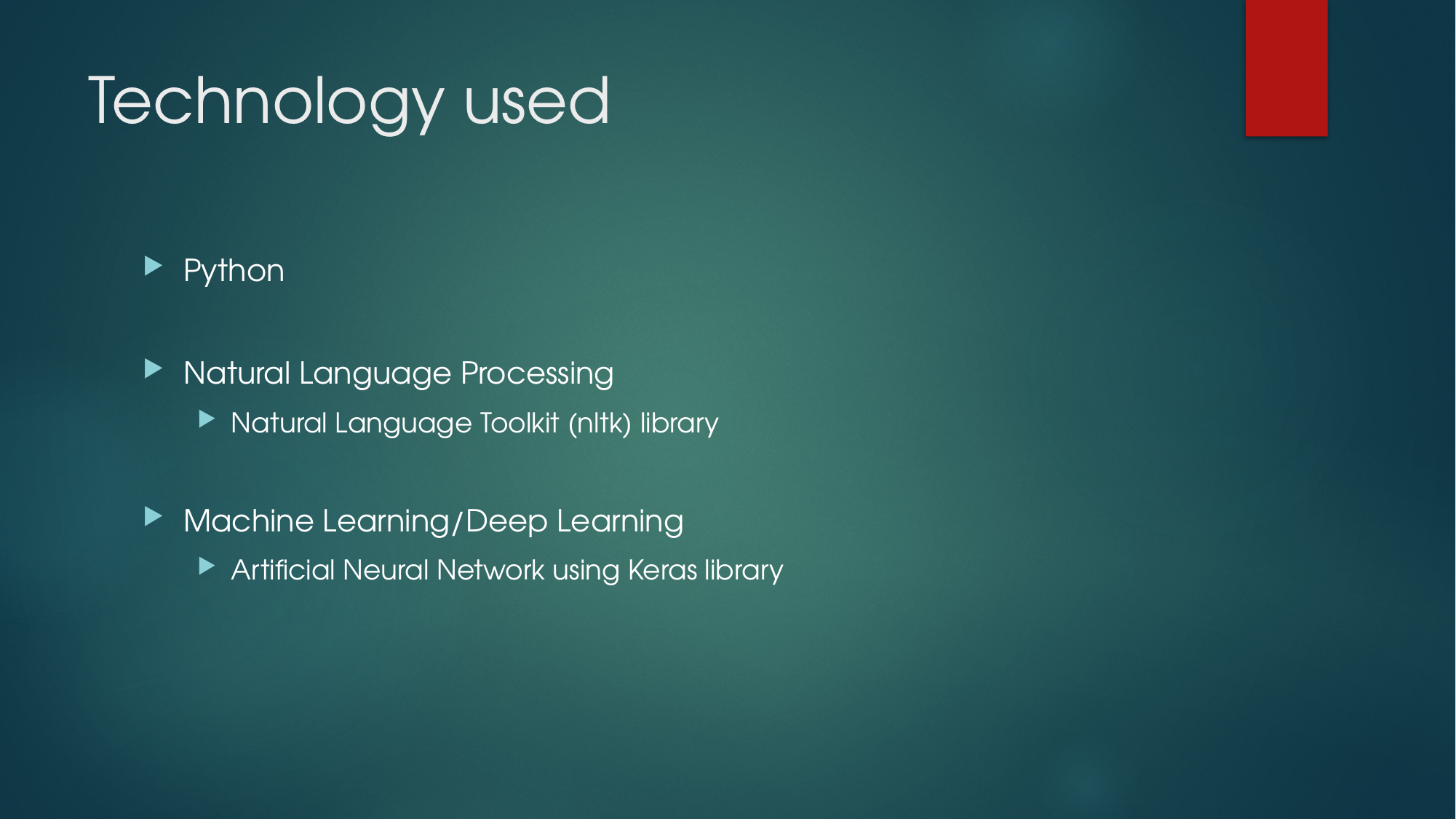

# Technology used
Python

Natural Language Processing
Natural Language Toolkit (nltk) library

Machine Learning/Deep Learning
Artificial Neural Network using Keras library